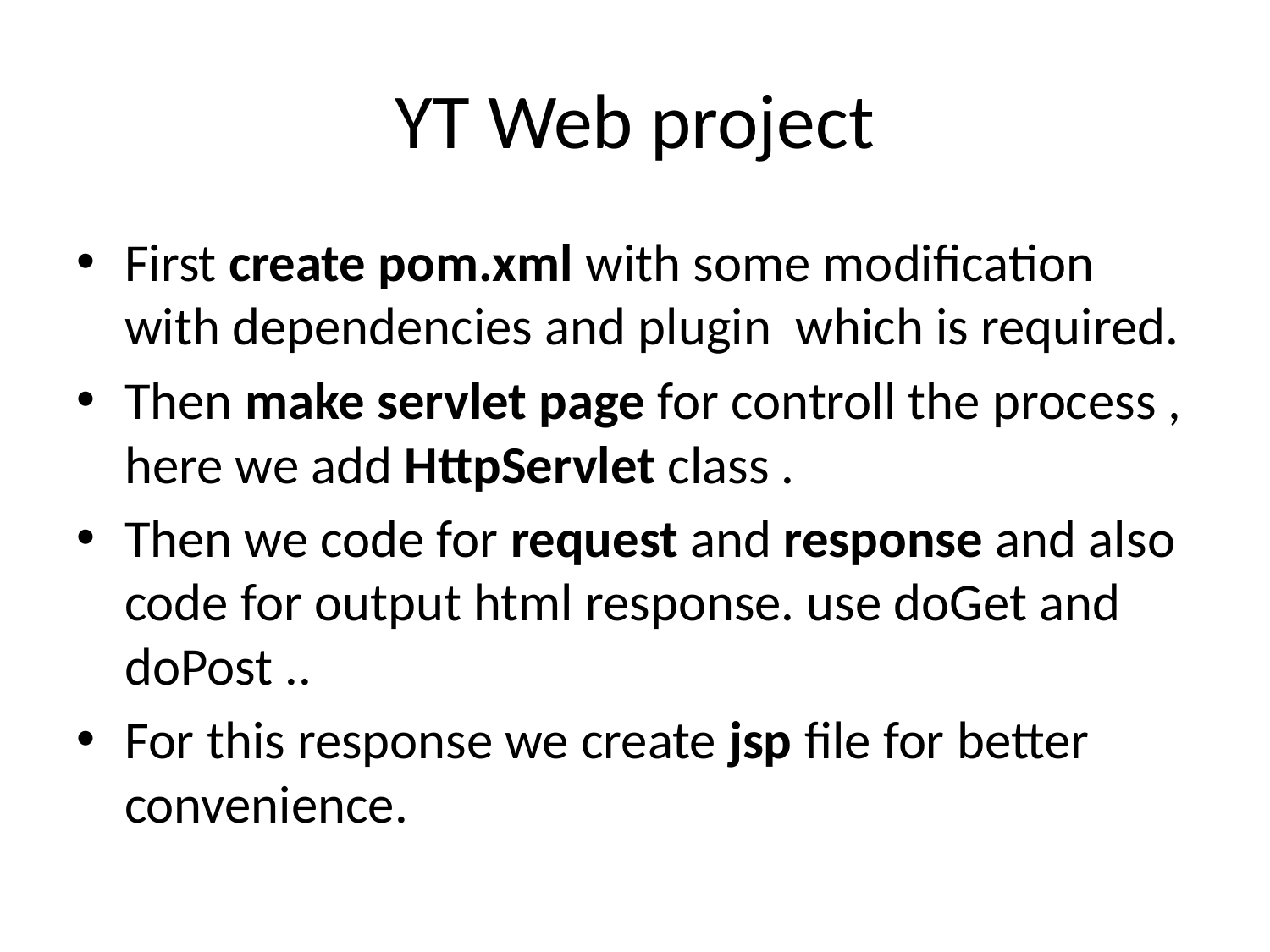

# YT Web project
First create pom.xml with some modification with dependencies and plugin  which is required.
Then make servlet page for controll the process , here we add HttpServlet class .
Then we code for request and response and also code for output html response. use doGet and doPost ..
For this response we create jsp file for better convenience.